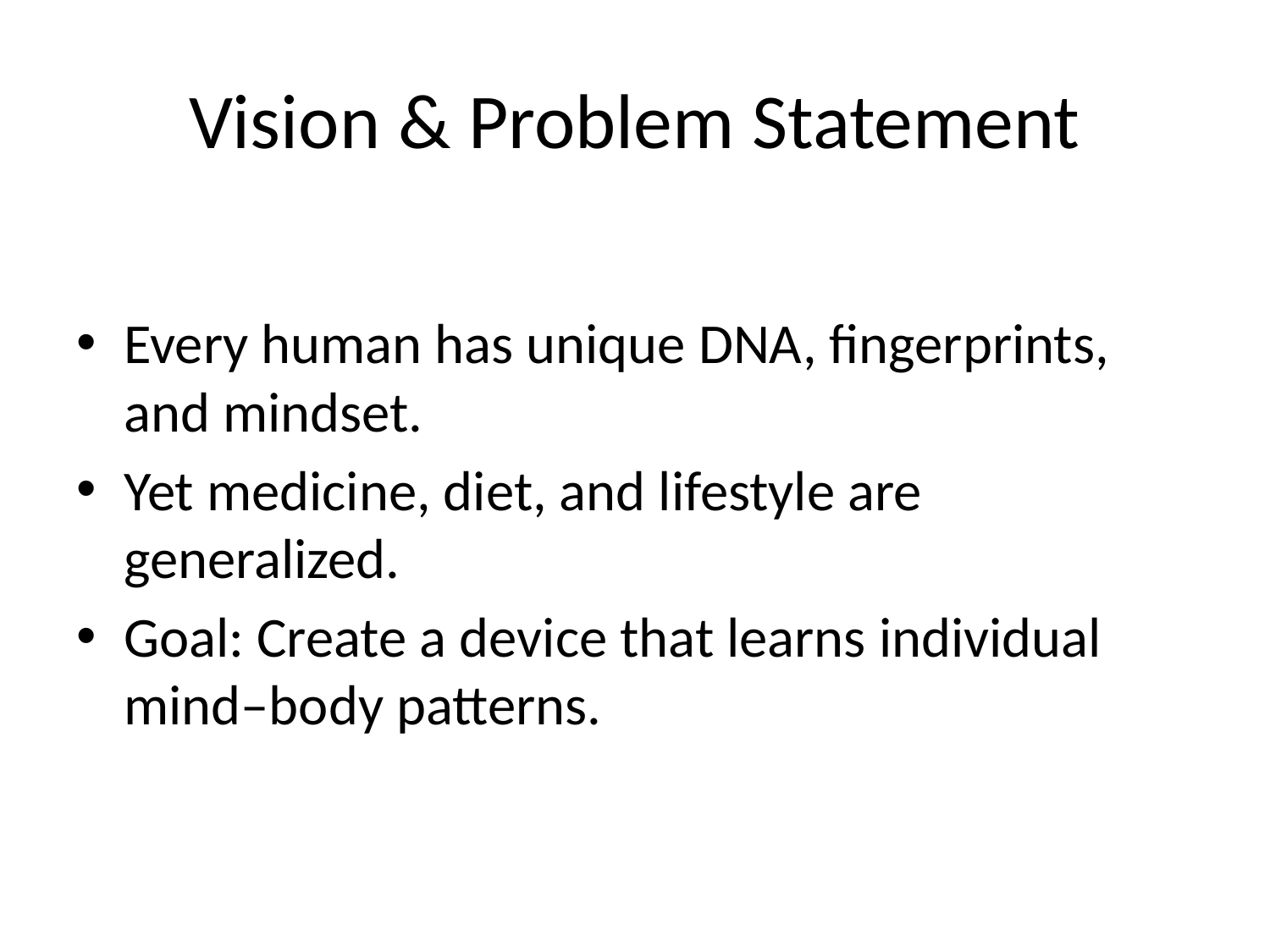

# Vision & Problem Statement

Every human has unique DNA, fingerprints, and mindset.
Yet medicine, diet, and lifestyle are generalized.
Goal: Create a device that learns individual mind–body patterns.